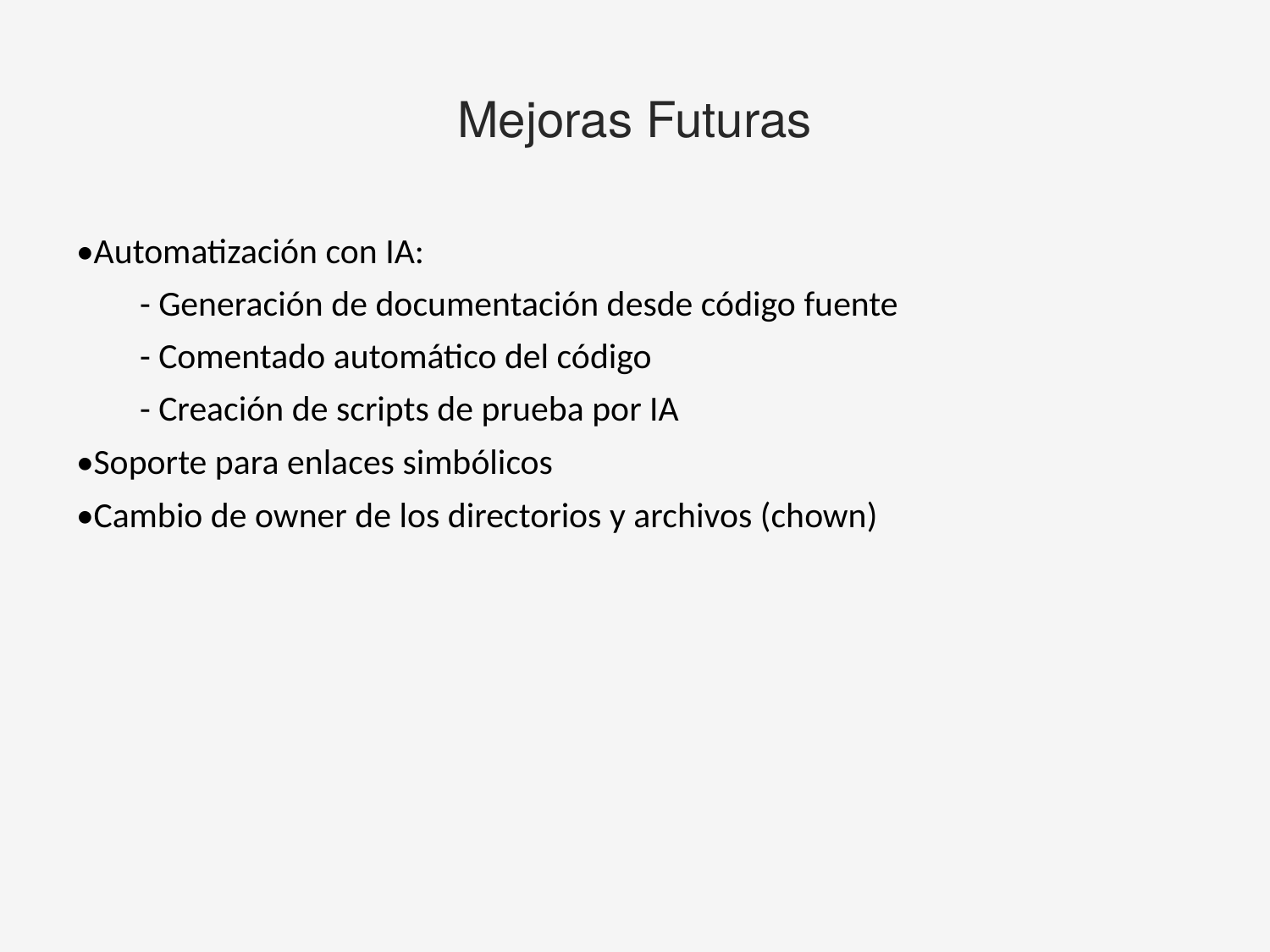

# Mejoras Futuras
•Automatización con IA:
- Generación de documentación desde código fuente
- Comentado automático del código
- Creación de scripts de prueba por IA
•Soporte para enlaces simbólicos
•Cambio de owner de los directorios y archivos (chown)